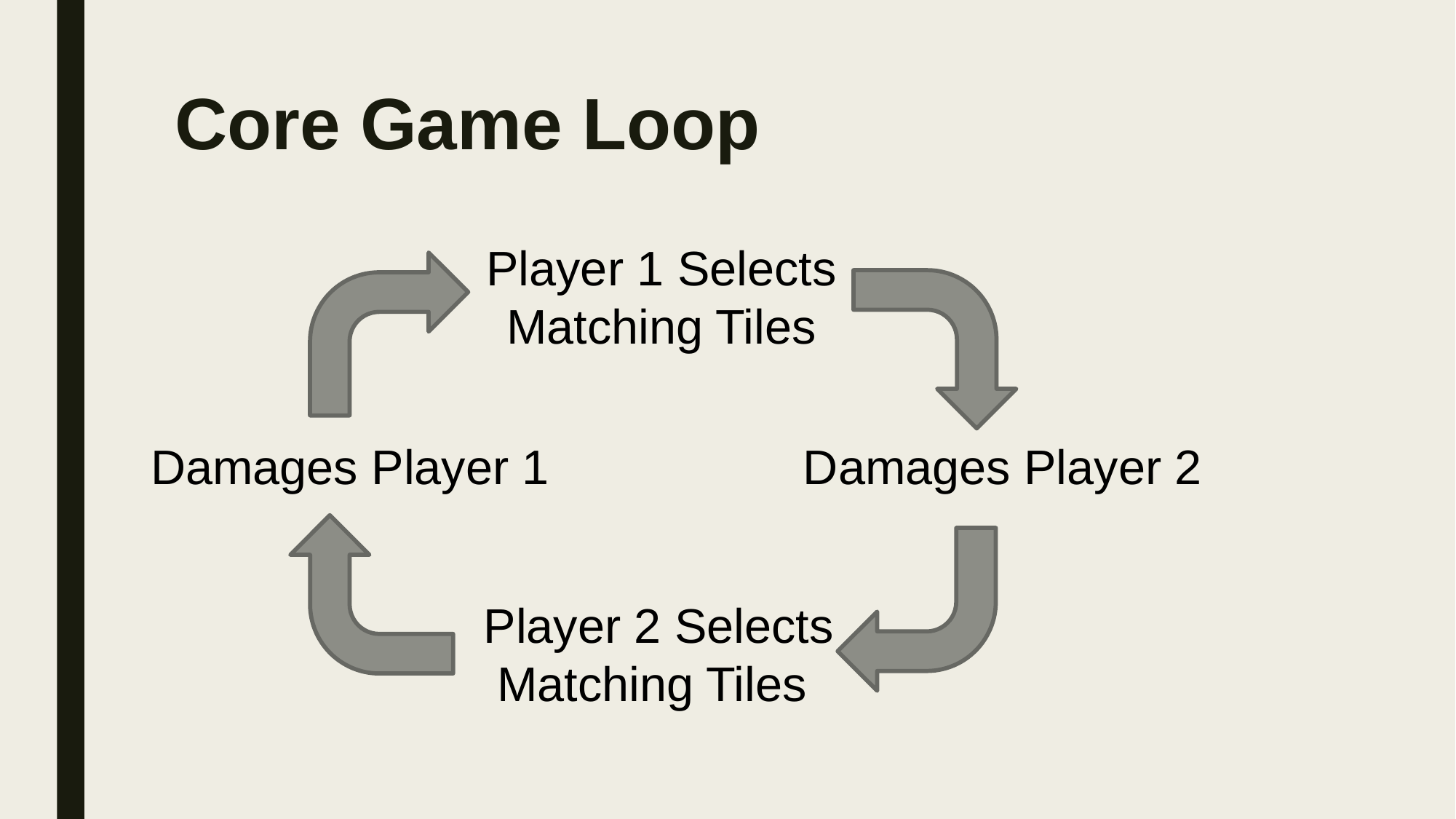

# Core Game Loop
Player 1 Selects Matching Tiles

Damages Player 1
Damages Player 2

Player 2 Selects Matching Tiles